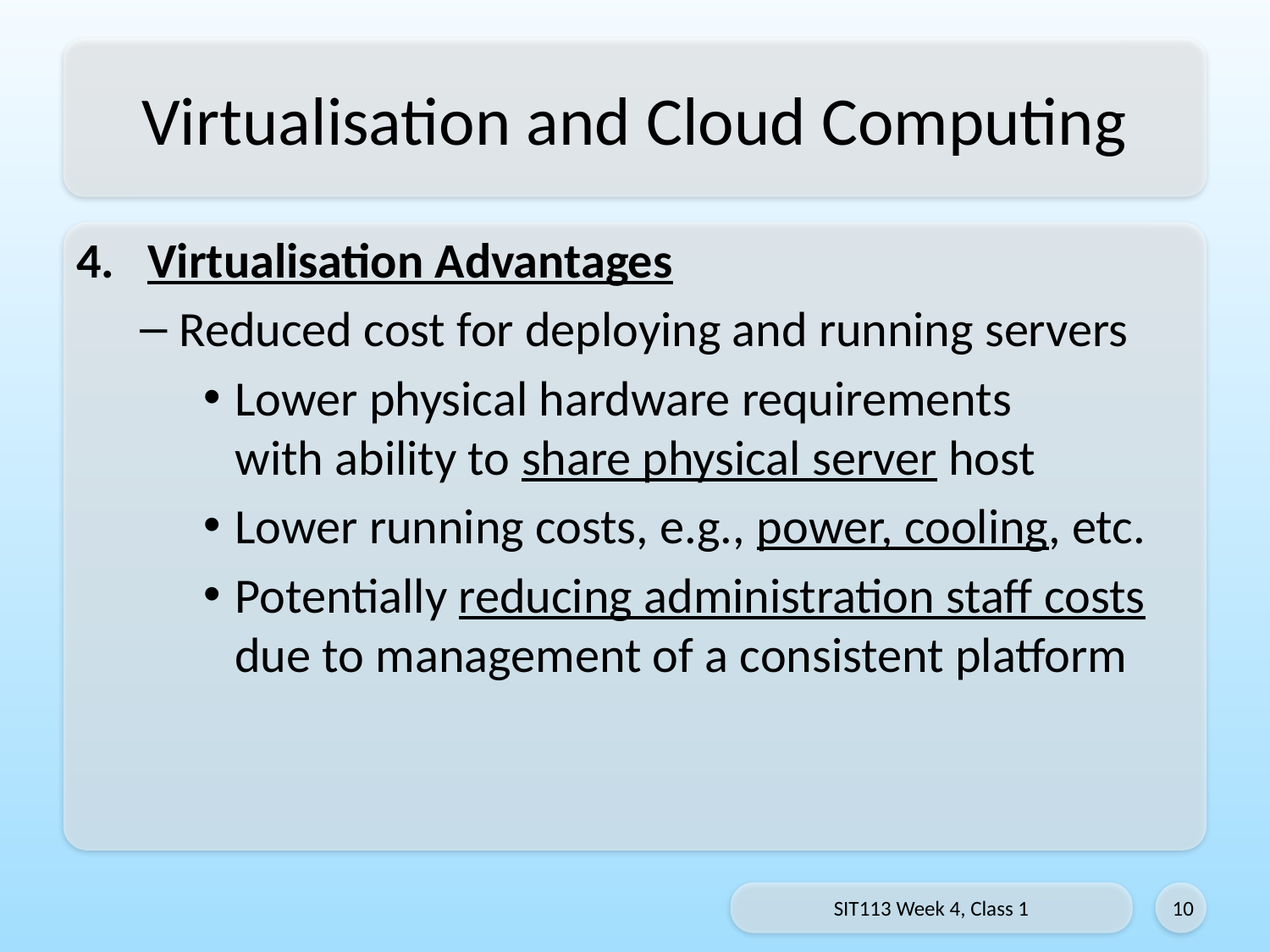

# Virtualisation and Cloud Computing
Virtualisation Advantages
Reduced cost for deploying and running servers
Lower physical hardware requirements
with ability to share physical server host
Lower running costs, e.g., power, cooling, etc.
Potentially reducing administration staff costs due to management of a consistent platform
SIT113 Week 4, Class 1
10